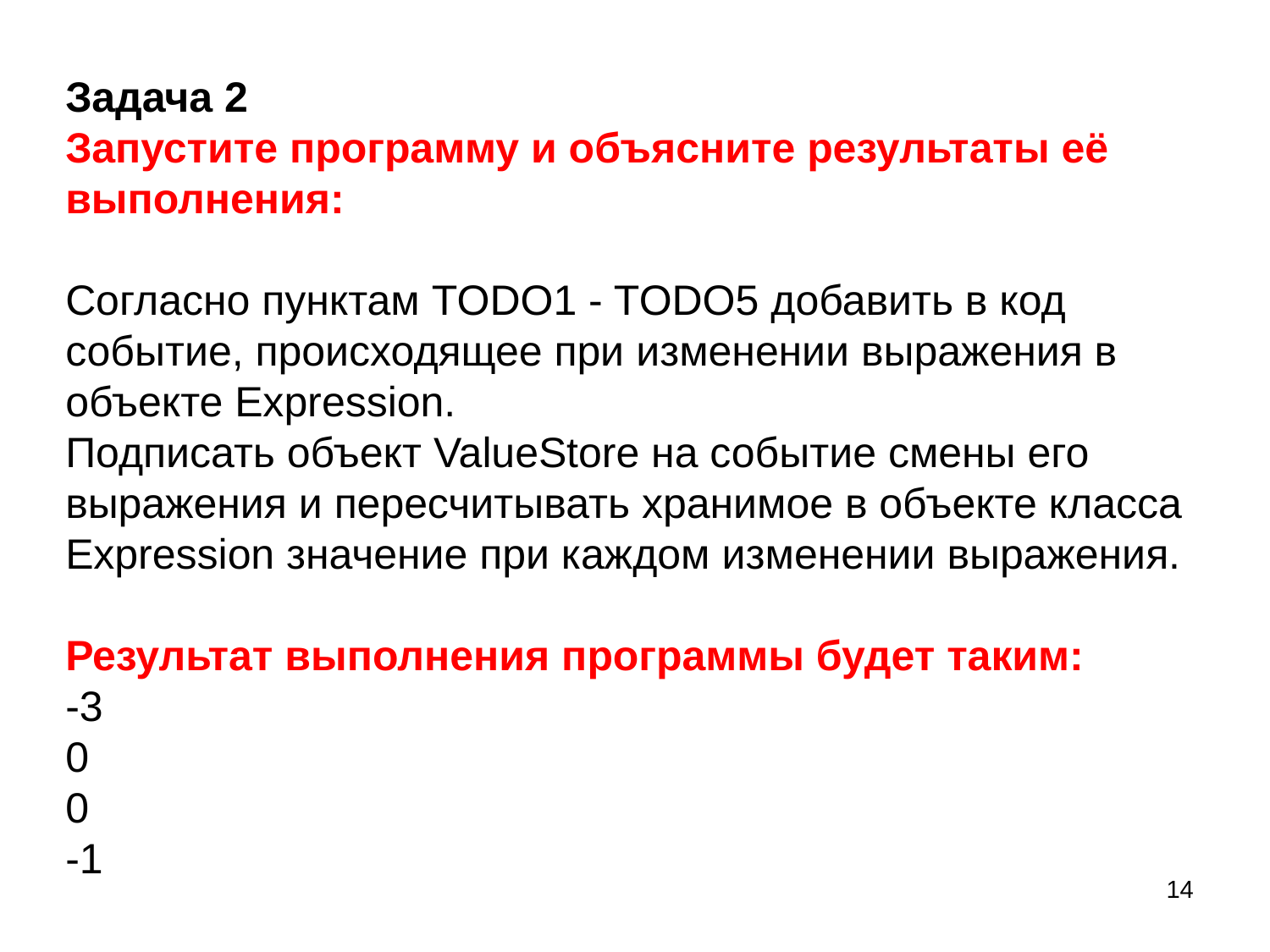

Задача 2
Запустите программу и объясните результаты её выполнения:

Согласно пунктам TODO1 - TODO5 добавить в код событие, происходящее при изменении выражения в объекте Expression.
Подписать объект ValueStore на событие смены его выражения и пересчитывать хранимое в объекте класса Expression значение при каждом изменении выражения.

Результат выполнения программы будет таким:
-3
0
0
-1

14